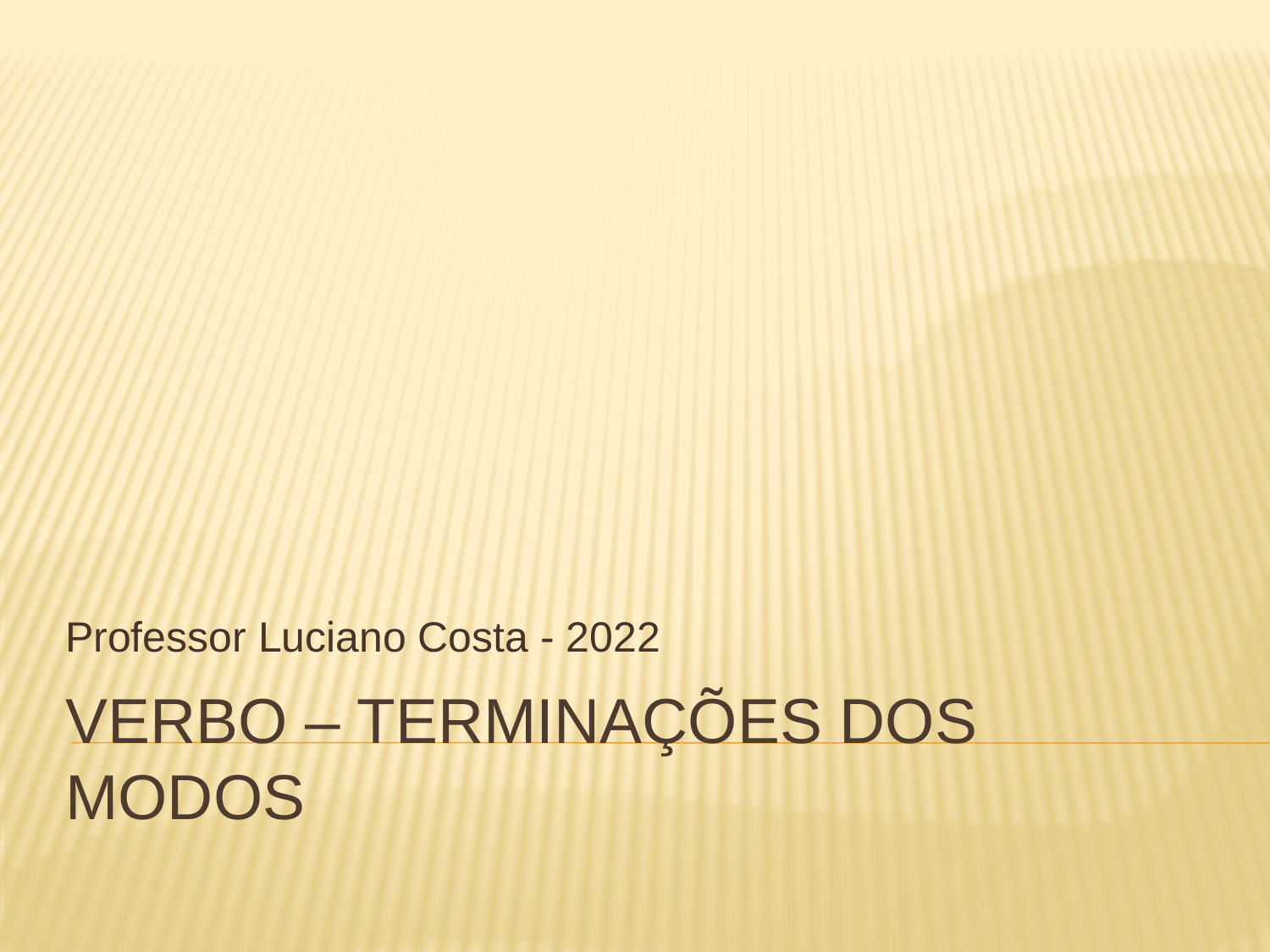

Professor Luciano Costa - 2022
# Verbo – terminações dos modos